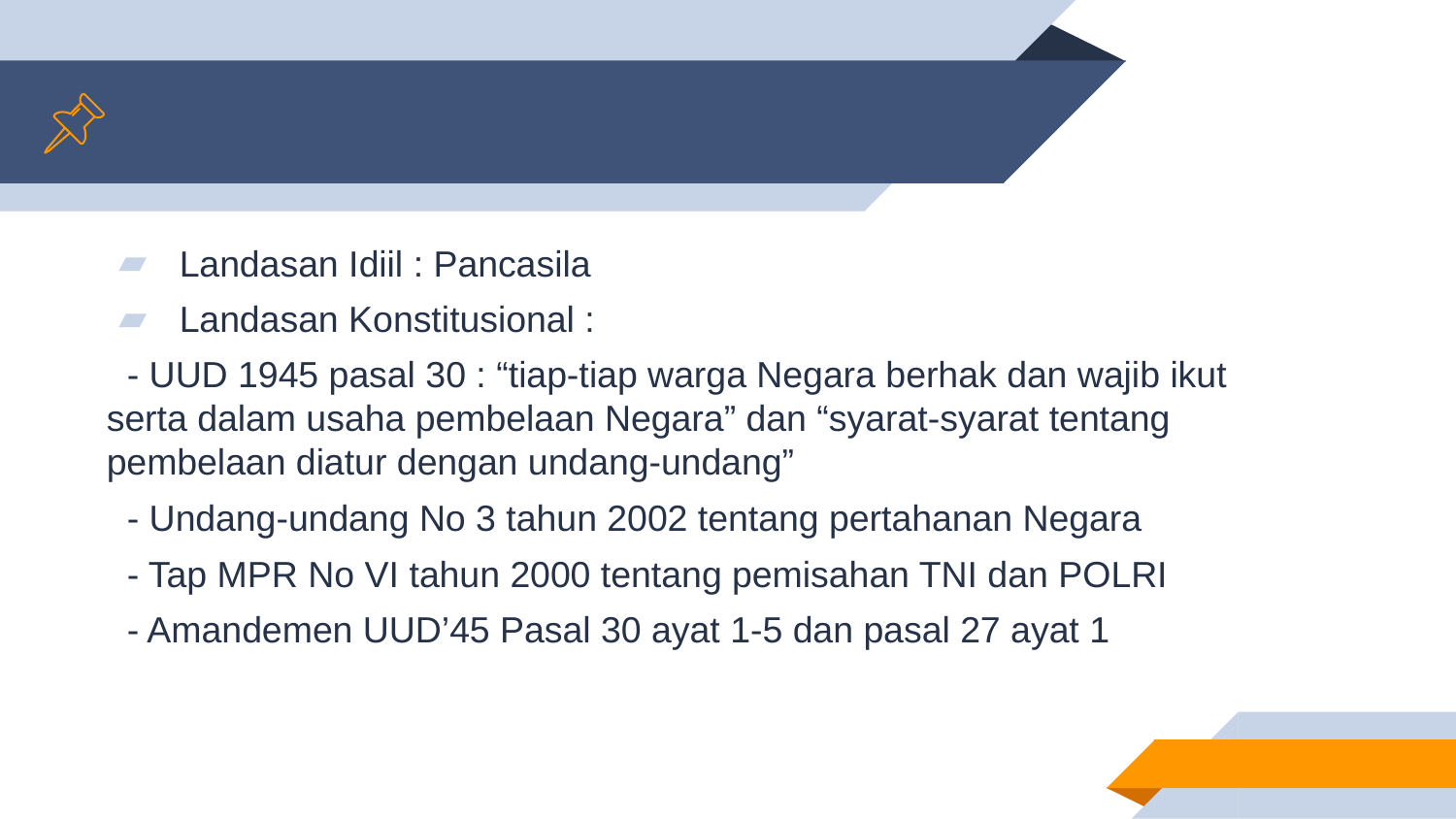

Landasan Idiil : Pancasila
Landasan Konstitusional :
  - UUD 1945 pasal 30 : “tiap-tiap warga Negara berhak dan wajib ikut serta dalam usaha pembelaan Negara” dan “syarat-syarat tentang pembelaan diatur dengan undang-undang”
  - Undang-undang No 3 tahun 2002 tentang pertahanan Negara
  - Tap MPR No VI tahun 2000 tentang pemisahan TNI dan POLRI
  - Amandemen UUD’45 Pasal 30 ayat 1-5 dan pasal 27 ayat 1